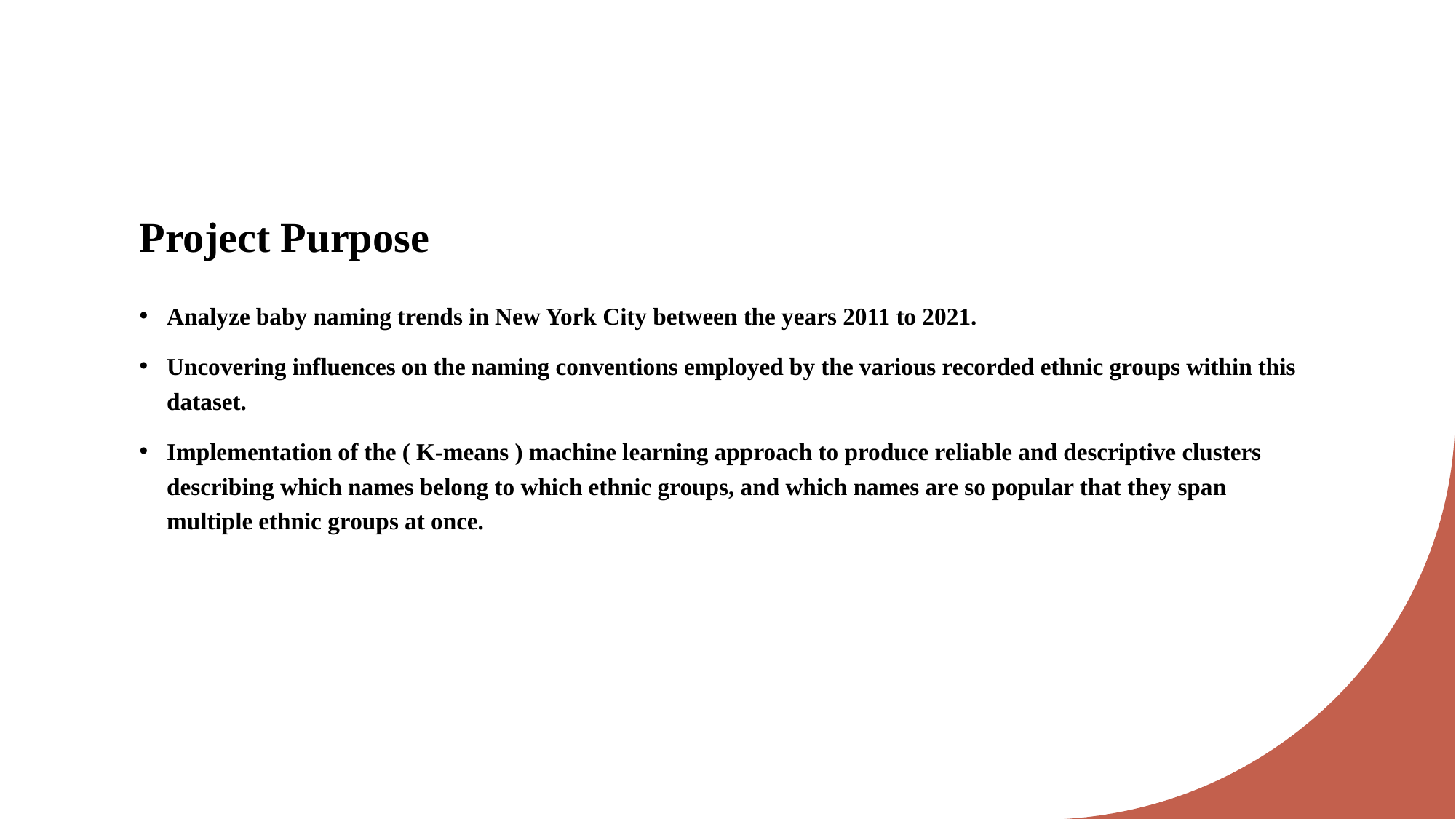

# Project Purpose
Analyze baby naming trends in New York City between the years 2011 to 2021.
Uncovering influences on the naming conventions employed by the various recorded ethnic groups within this dataset.
Implementation of the ( K-means ) machine learning approach to produce reliable and descriptive clusters describing which names belong to which ethnic groups, and which names are so popular that they span multiple ethnic groups at once.